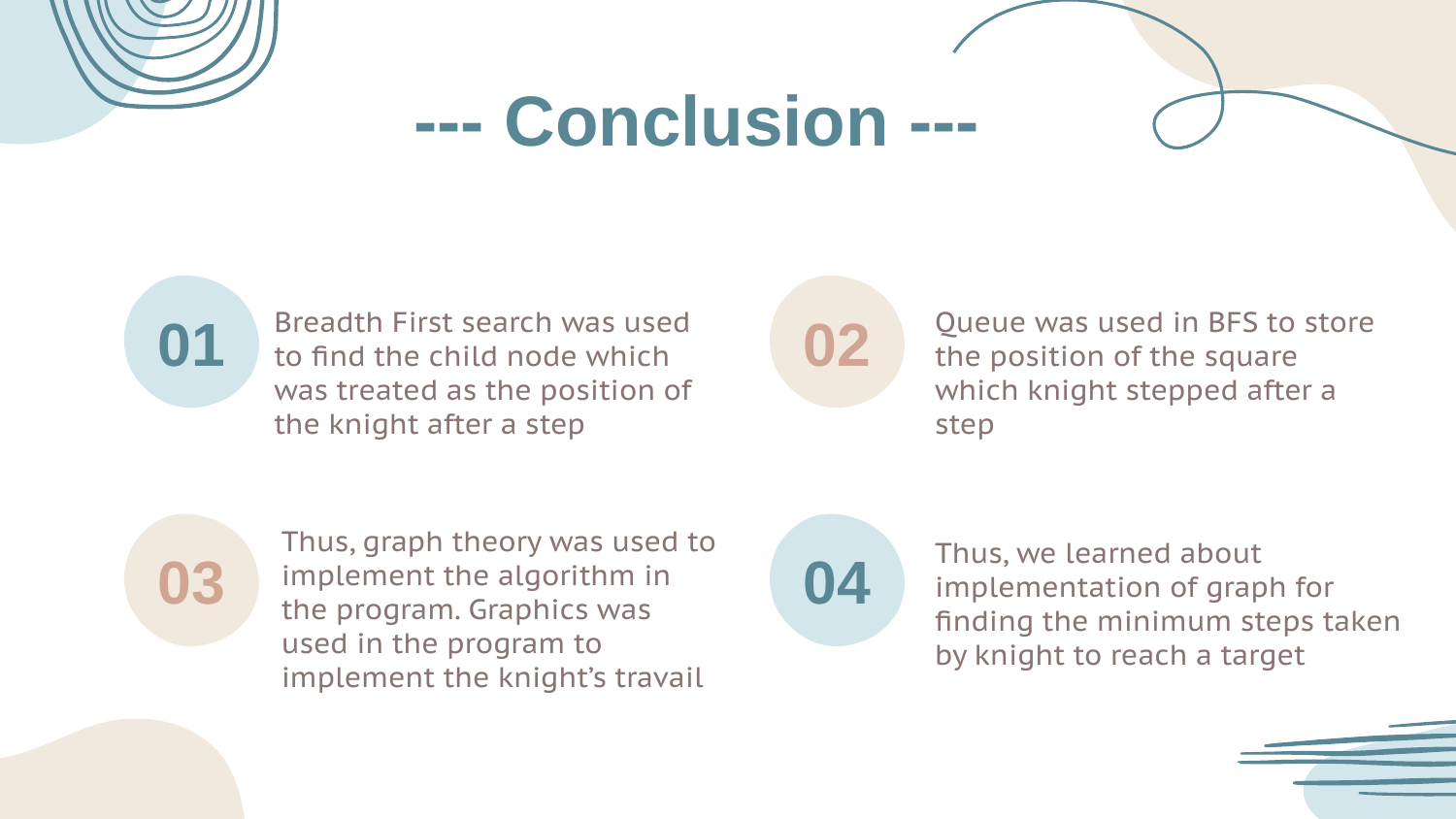

--- Conclusion ---

# 01
02
Breadth First search was used to find the child node which was treated as the position of the knight after a step
Queue was used in BFS to store the position of the square which knight stepped after a step

03
04
Thus, we learned about implementation of graph for finding the minimum steps taken by knight to reach a target
Thus, graph theory was used to implement the algorithm in the program. Graphics was used in the program to implement the knight’s travail